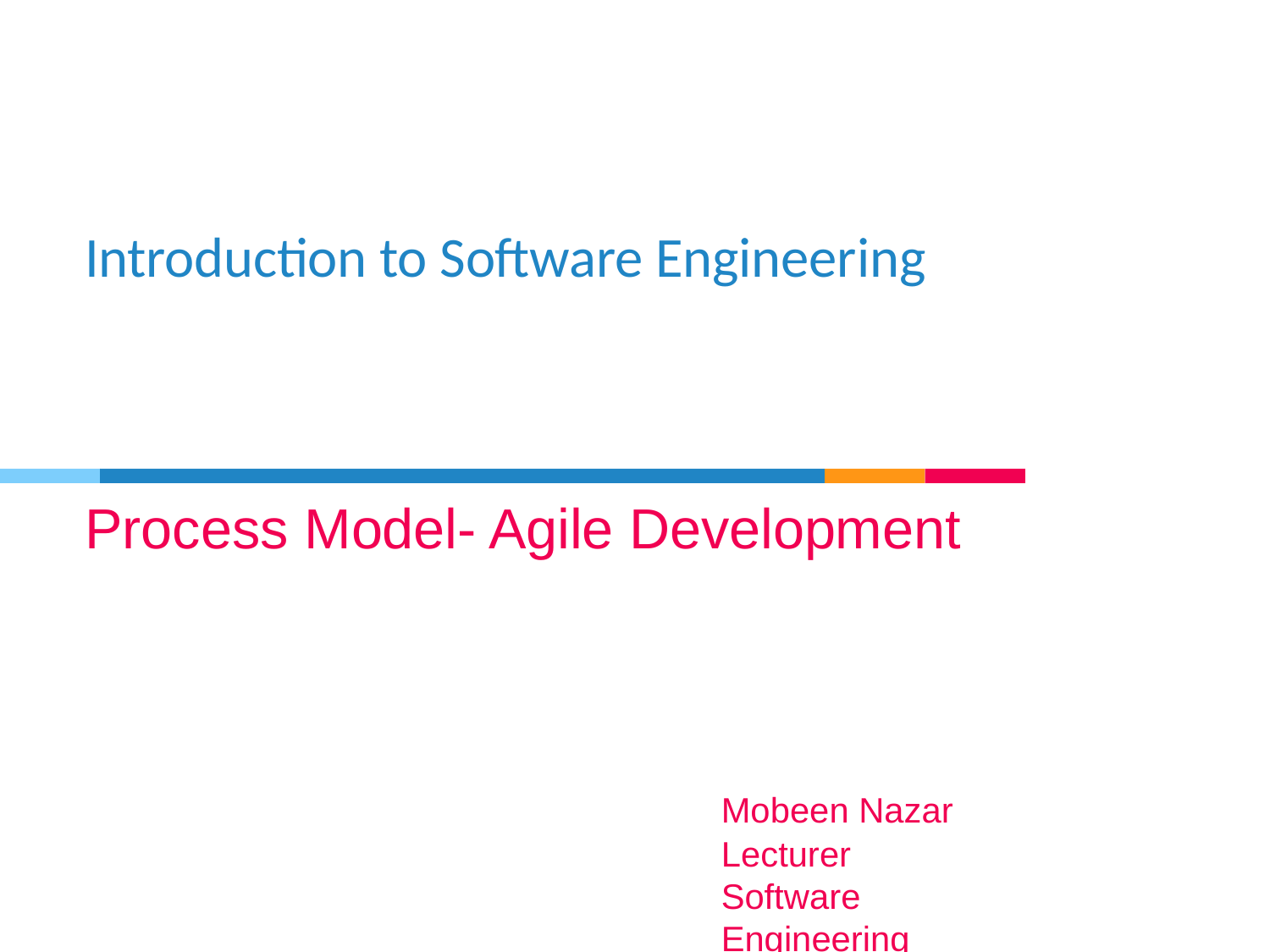

# Introduction to Software Engineering

Process Model- Agile Development
Mobeen Nazar
Lecturer
Software Engineering Department